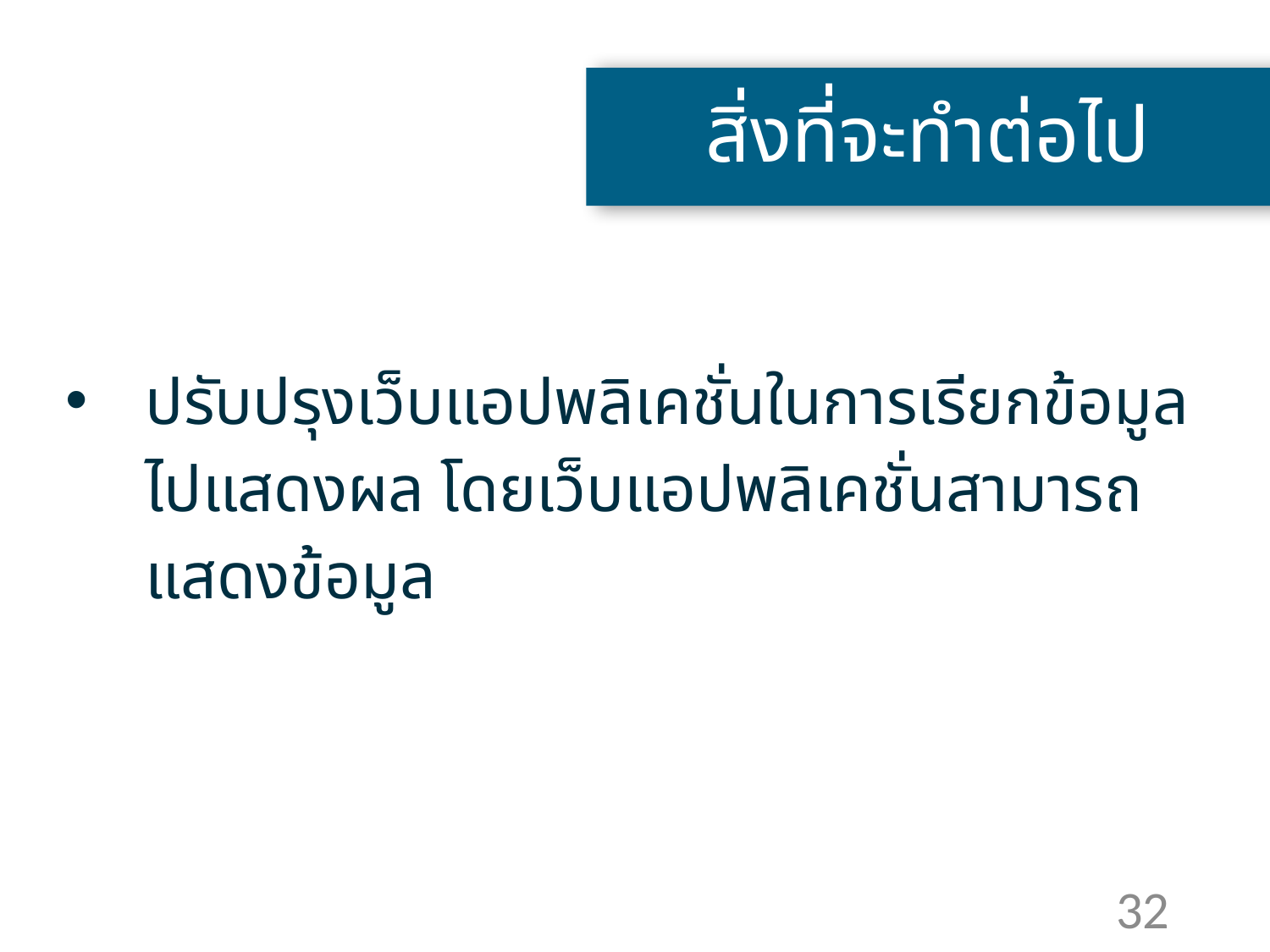

# สิ่งที่จะทำต่อไป
ปรับปรุงเว็บแอปพลิเคชั่นในการเรียกข้อมูลไปแสดงผล โดยเว็บแอปพลิเคชั่นสามารถแสดงข้อมูล
32